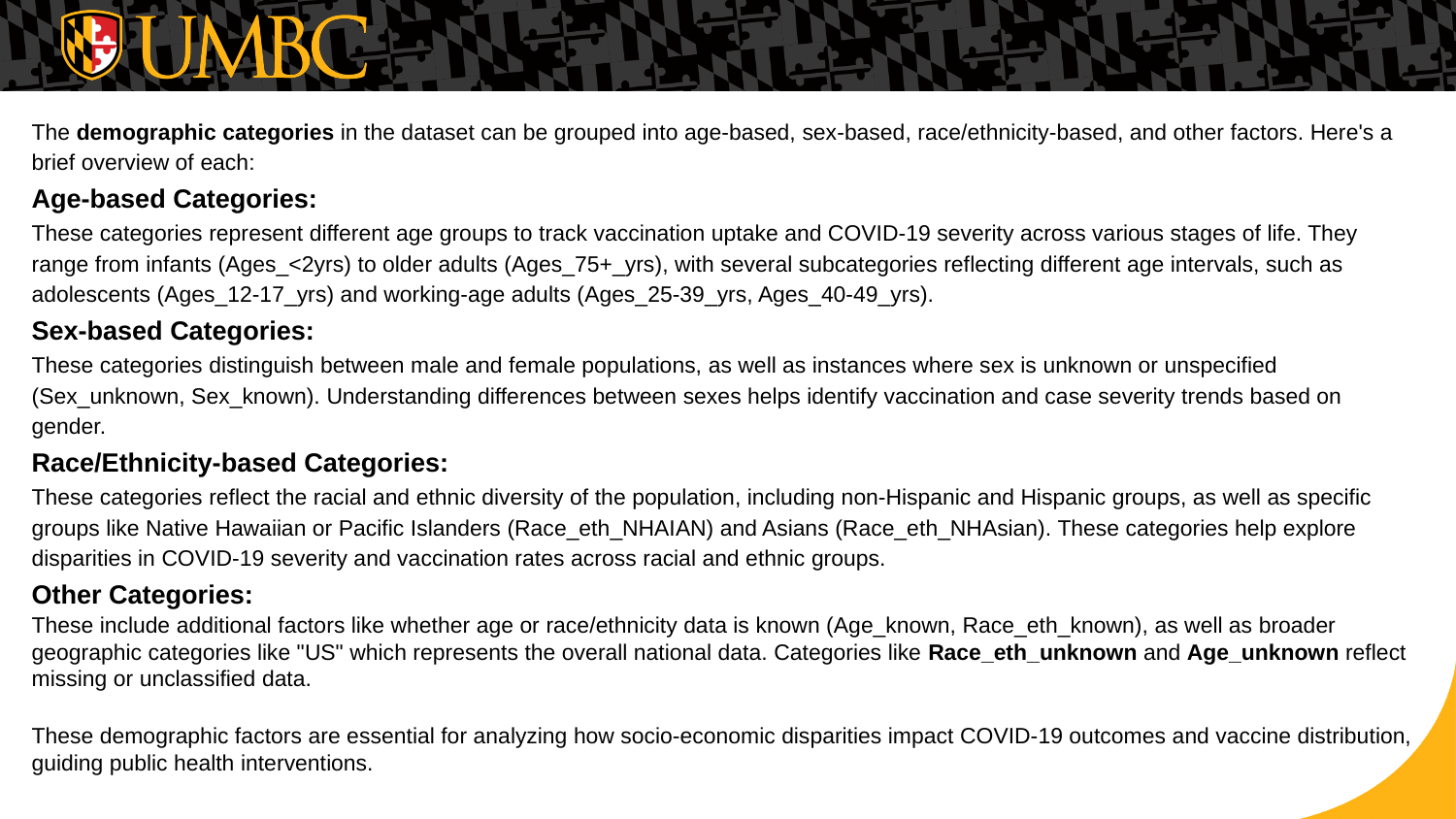

The demographic categories in the dataset can be grouped into age-based, sex-based, race/ethnicity-based, and other factors. Here's a brief overview of each:
Age-based Categories:
These categories represent different age groups to track vaccination uptake and COVID-19 severity across various stages of life. They range from infants (Ages_<2yrs) to older adults (Ages_75+_yrs), with several subcategories reflecting different age intervals, such as adolescents (Ages_12-17_yrs) and working-age adults (Ages_25-39_yrs, Ages_40-49_yrs).
Sex-based Categories:
These categories distinguish between male and female populations, as well as instances where sex is unknown or unspecified (Sex_unknown, Sex_known). Understanding differences between sexes helps identify vaccination and case severity trends based on gender.
Race/Ethnicity-based Categories:
These categories reflect the racial and ethnic diversity of the population, including non-Hispanic and Hispanic groups, as well as specific groups like Native Hawaiian or Pacific Islanders (Race_eth_NHAIAN) and Asians (Race_eth_NHAsian). These categories help explore disparities in COVID-19 severity and vaccination rates across racial and ethnic groups.
Other Categories:
These include additional factors like whether age or race/ethnicity data is known (Age_known, Race_eth_known), as well as broader geographic categories like "US" which represents the overall national data. Categories like Race_eth_unknown and Age_unknown reflect missing or unclassified data.

These demographic factors are essential for analyzing how socio-economic disparities impact COVID-19 outcomes and vaccine distribution, guiding public health interventions.